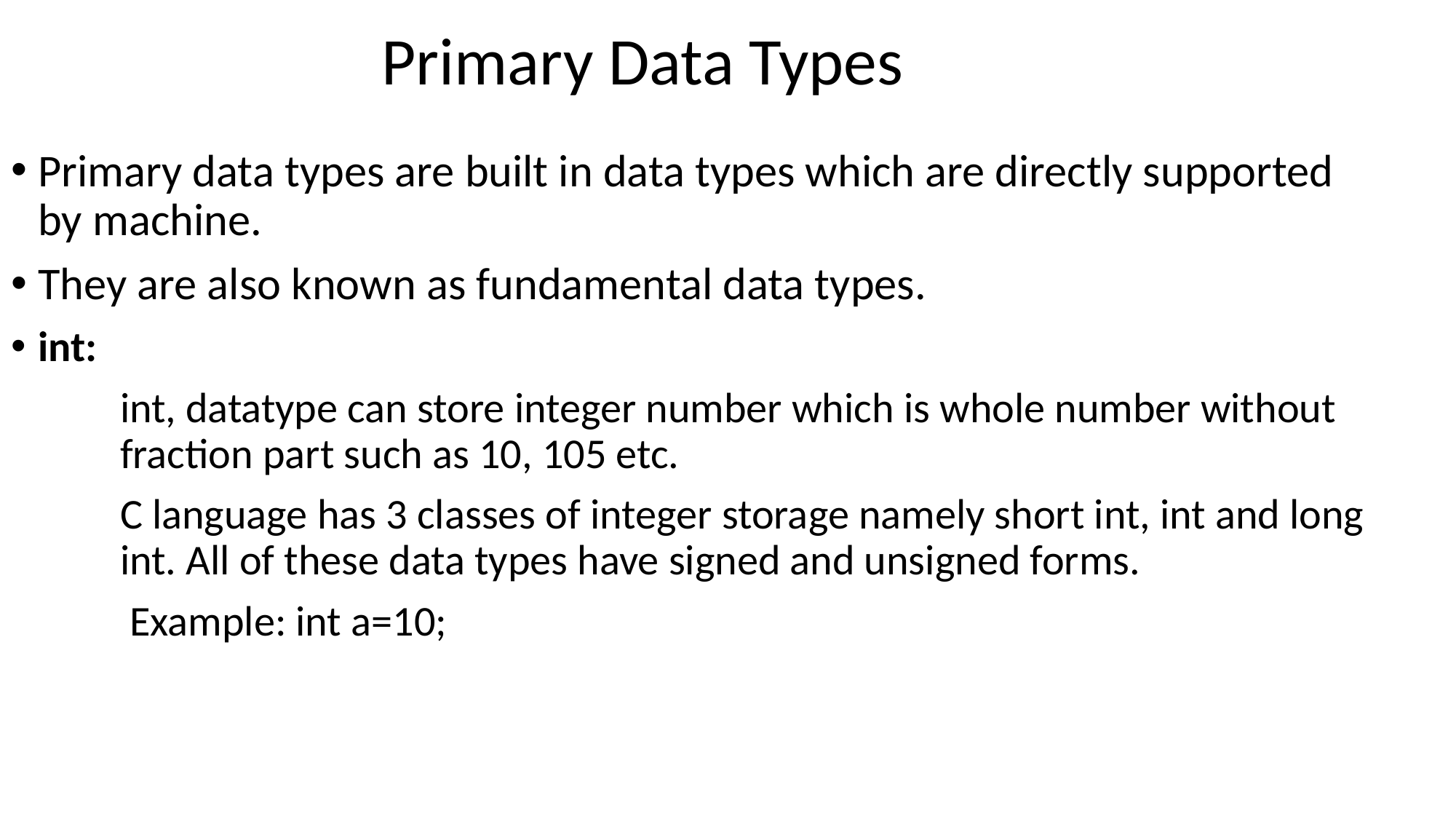

# Primary Data Types
Primary data types are built in data types which are directly supported by machine.
They are also known as fundamental data types.
int:
  	int, datatype can store integer number which is whole number without  	fraction part such as 10, 105 etc.
	C language has 3 classes of integer storage namely short int, int and long 	int. All of these data types have signed and unsigned forms.
	 Example: int a=10;